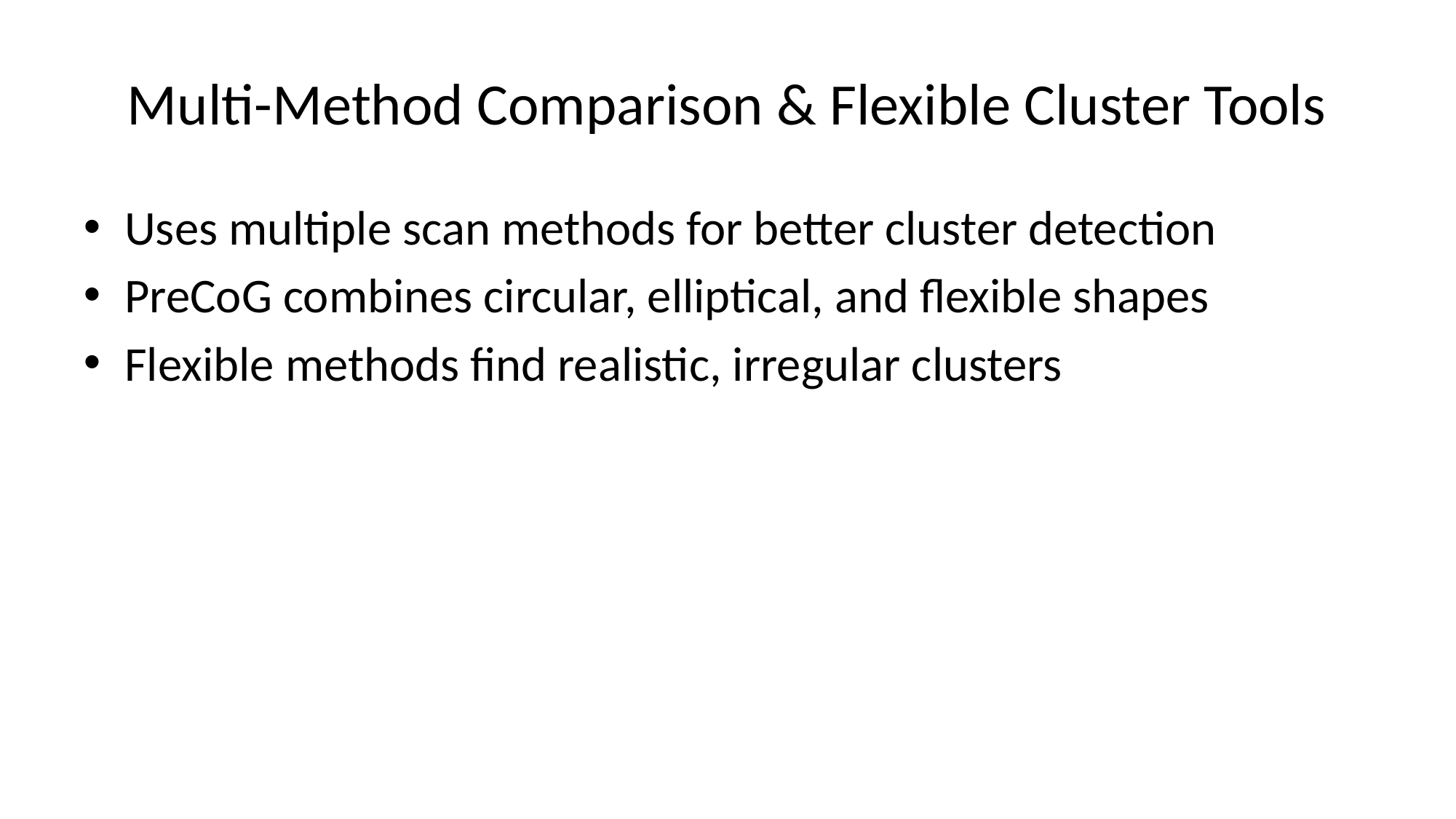

# Multi-Method Comparison & Flexible Cluster Tools
Uses multiple scan methods for better cluster detection
PreCoG combines circular, elliptical, and flexible shapes
Flexible methods find realistic, irregular clusters